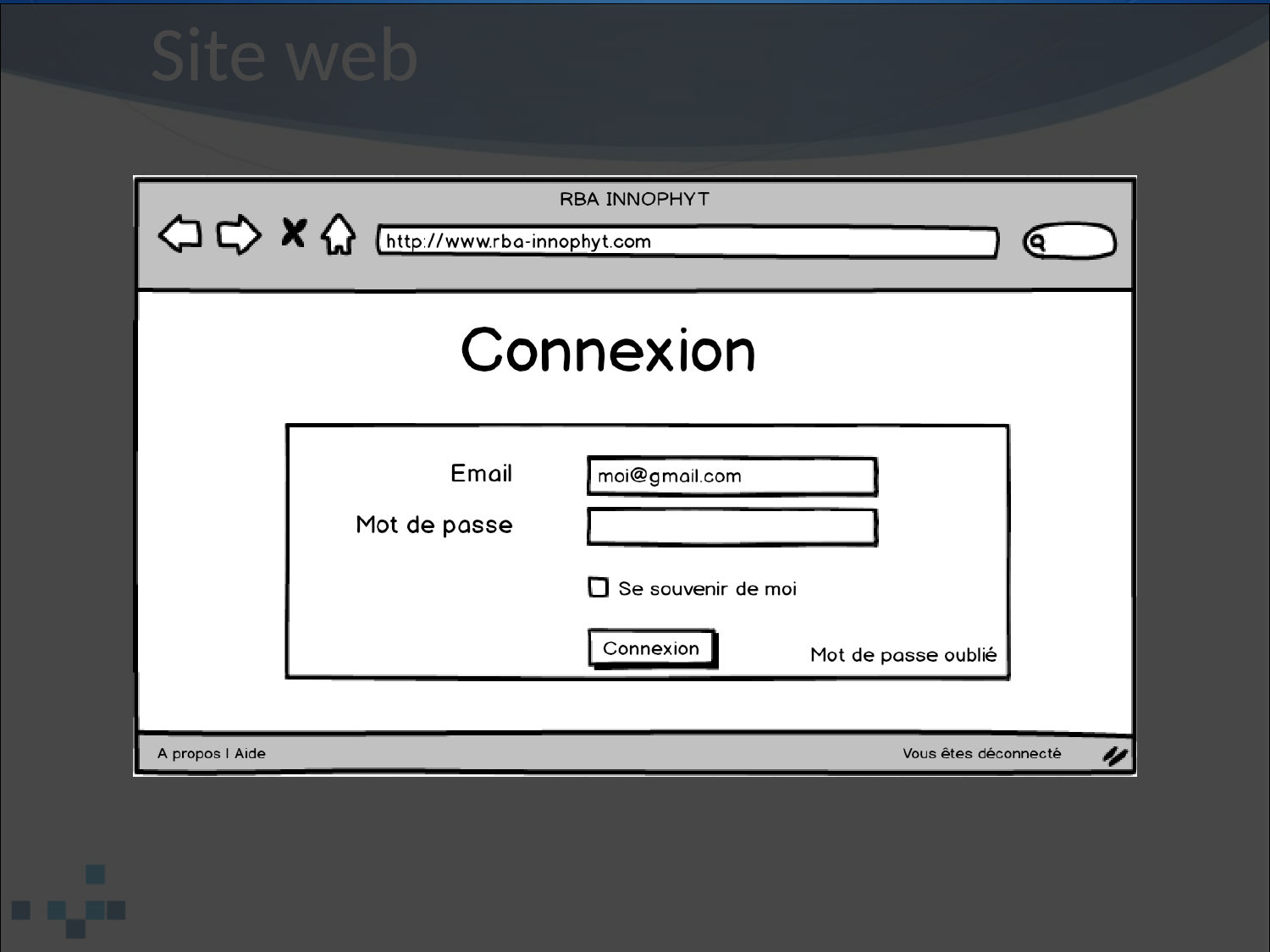

# Site web

  Principales améliorations apportées
  Système d'authentification
  Création du menu
  Interface administrateur
  Footer informatif